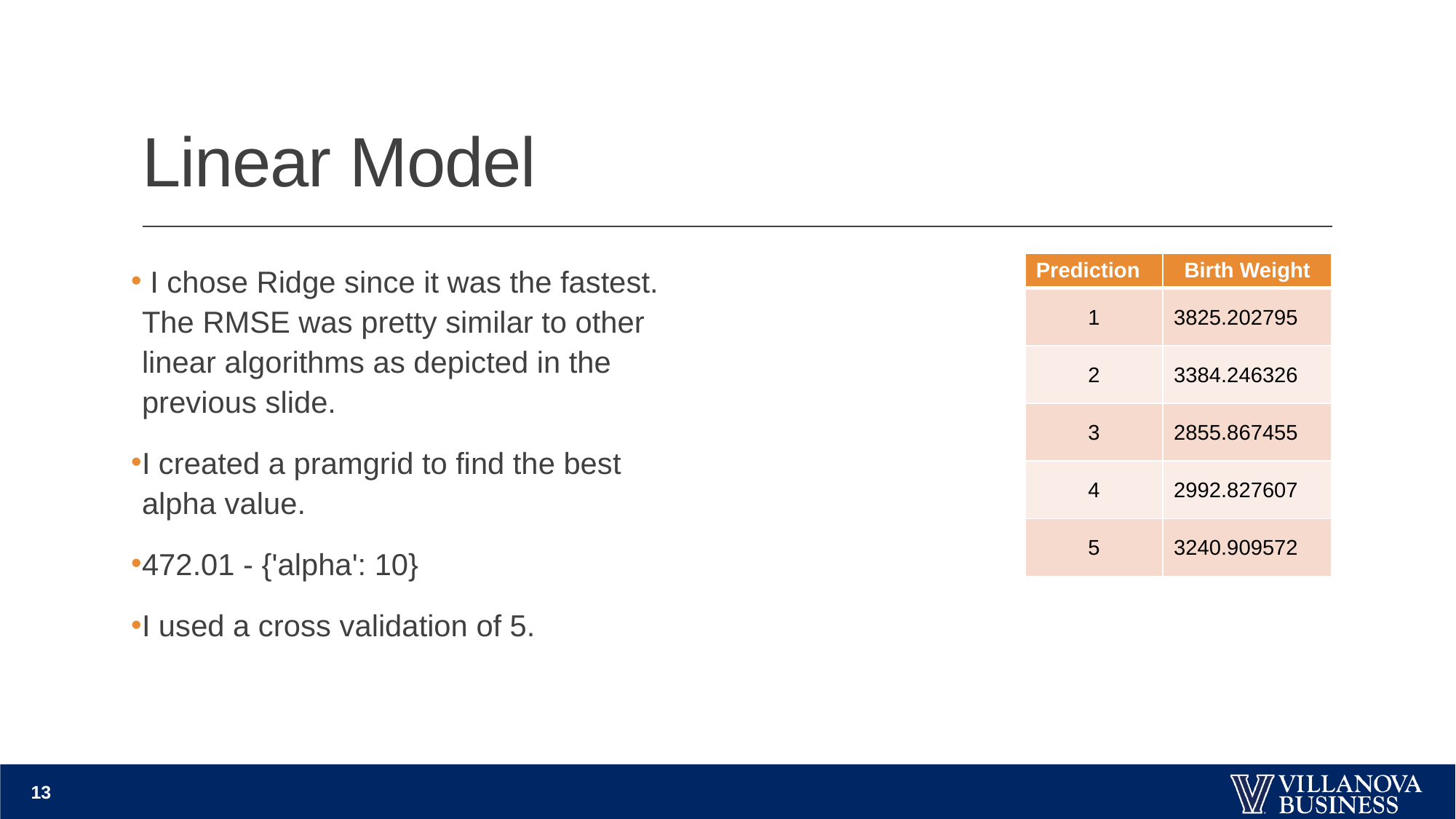

# Linear Model
 I chose Ridge since it was the fastest. The RMSE was pretty similar to other linear algorithms as depicted in the previous slide.
I created a pramgrid to find the best alpha value.
472.01 - {'alpha': 10}
I used a cross validation of 5.

| Prediction | Birth Weight |
| --- | --- |
| 1 | 3825.202795 |
| 2 | 3384.246326 |
| 3 | 2855.867455 |
| 4 | 2992.827607 |
| 5 | 3240.909572 |
13